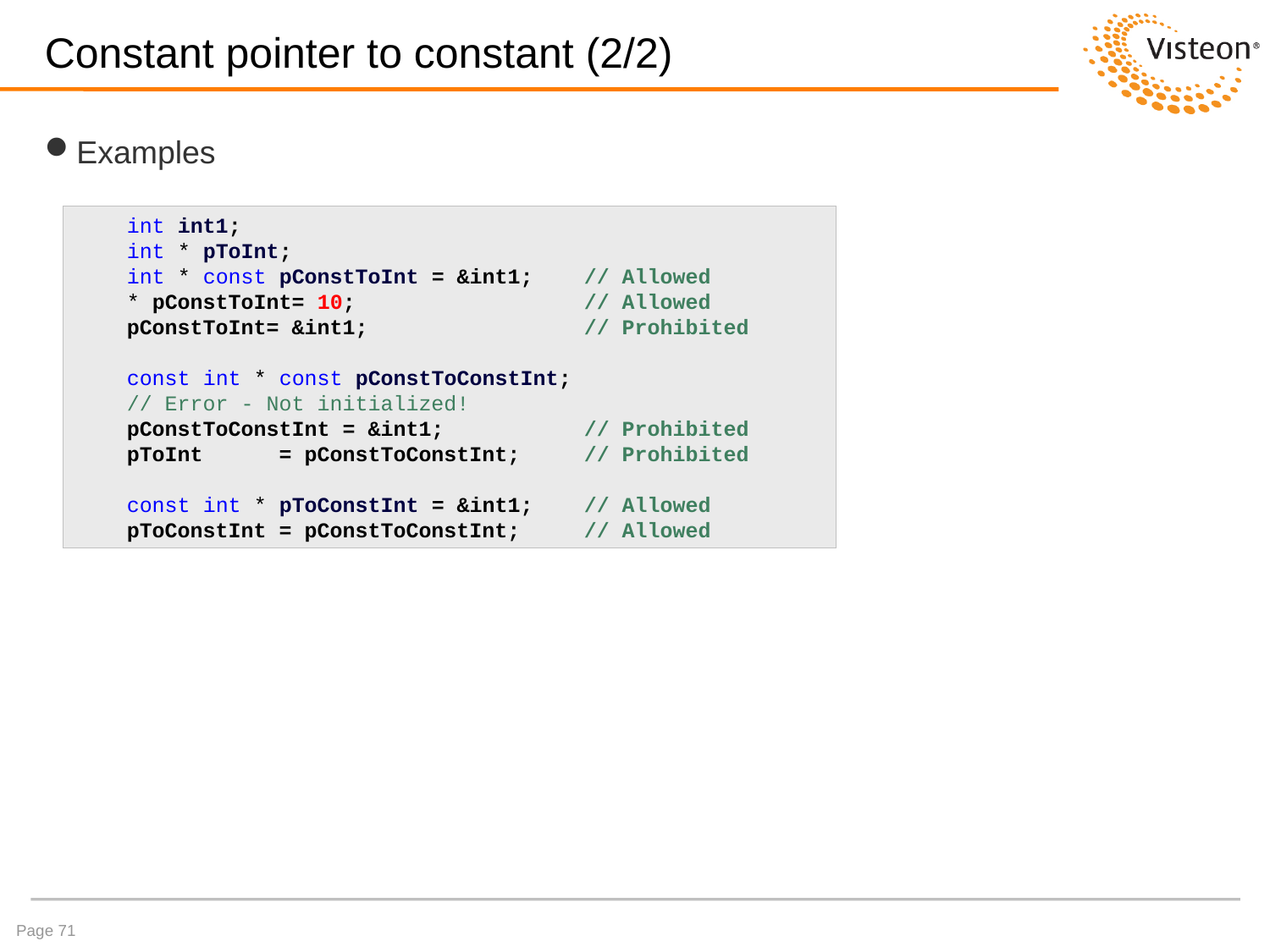

# Constant pointer to constant (2/2)
Examples

    int int1;
    int * pToInt;
    int * const pConstToInt = &int1;    // Allowed
    * pConstToInt= 10;                  // Allowed
    pConstToInt= &int1;                 // Prohibited

    const int * const pConstToConstInt;
    // Error - Not initialized!
    pConstToConstInt = &int1;           // Prohibited
    pToInt      = pConstToConstInt;     // Prohibited

    const int * pToConstInt = &int1;    // Allowed
    pToConstInt = pConstToConstInt;     // Allowed
Page 71